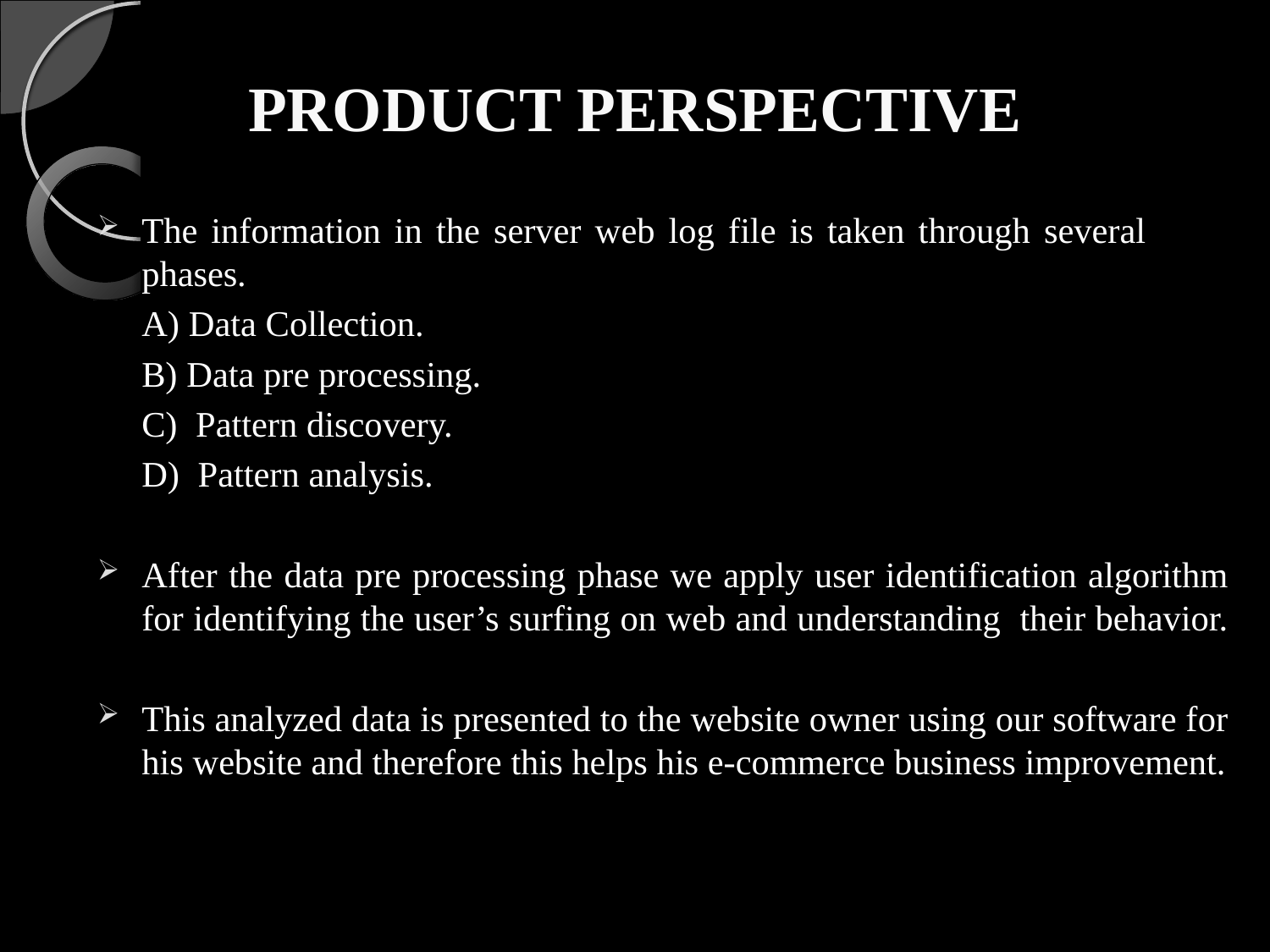

# PRODUCT PERSPECTIVE
The information in the server web log file is taken through several       phases.
		A) Data Collection.
		B) Data pre processing.
		C)  Pattern discovery.
		D)  Pattern analysis.

After the data pre processing phase we apply user identification algorithm for identifying the user’s surfing on web and understanding  their behavior.

This analyzed data is presented to the website owner using our software for his website and therefore this helps his e-commerce business improvement.